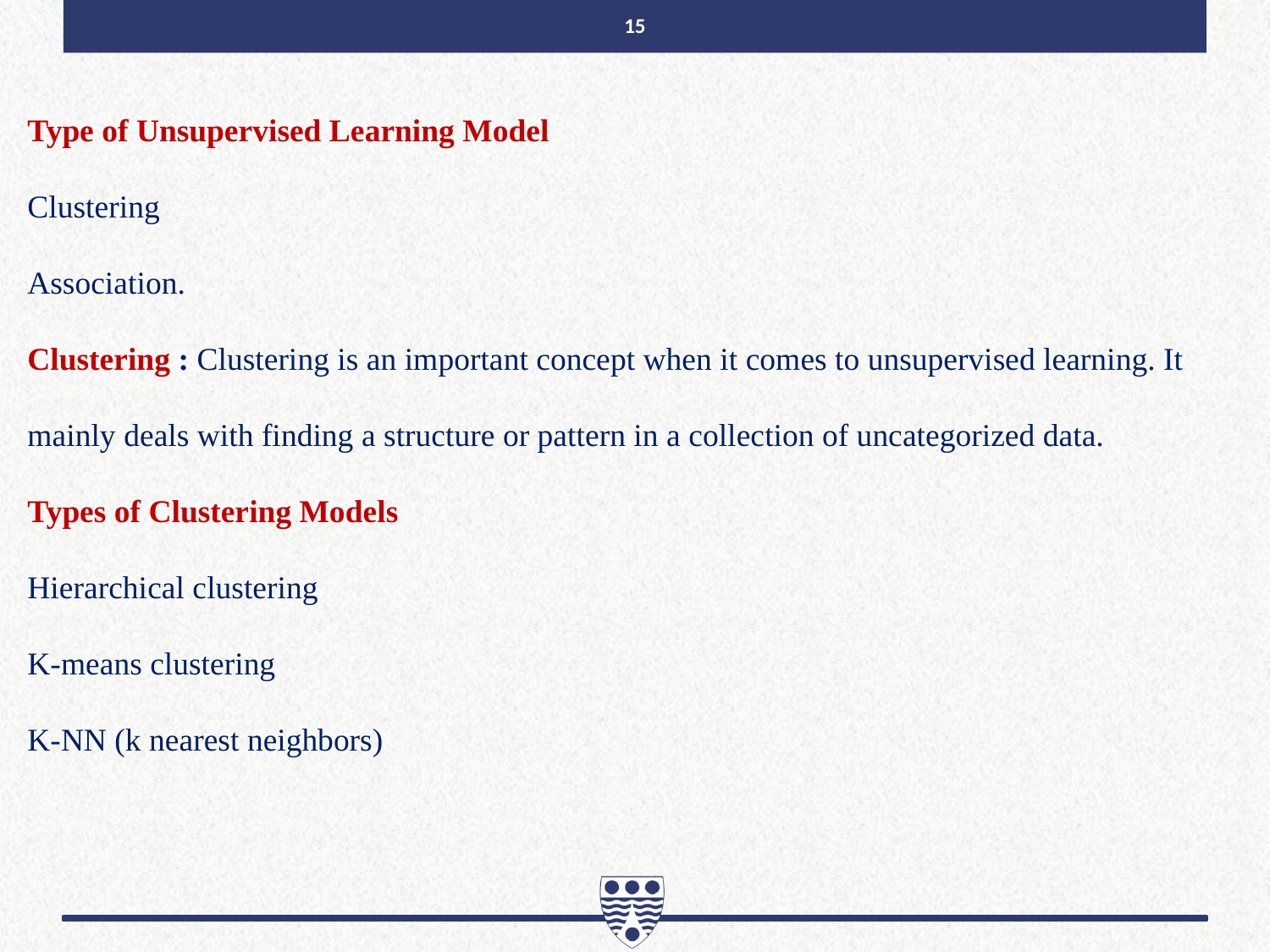

15
Type of Unsupervised Learning Model
Clustering
Association.
Clustering : Clustering is an important concept when it comes to unsupervised learning. It mainly deals with finding a structure or pattern in a collection of uncategorized data.
Types of Clustering Models
Hierarchical clustering
K-means clustering
K-NN (k nearest neighbors)